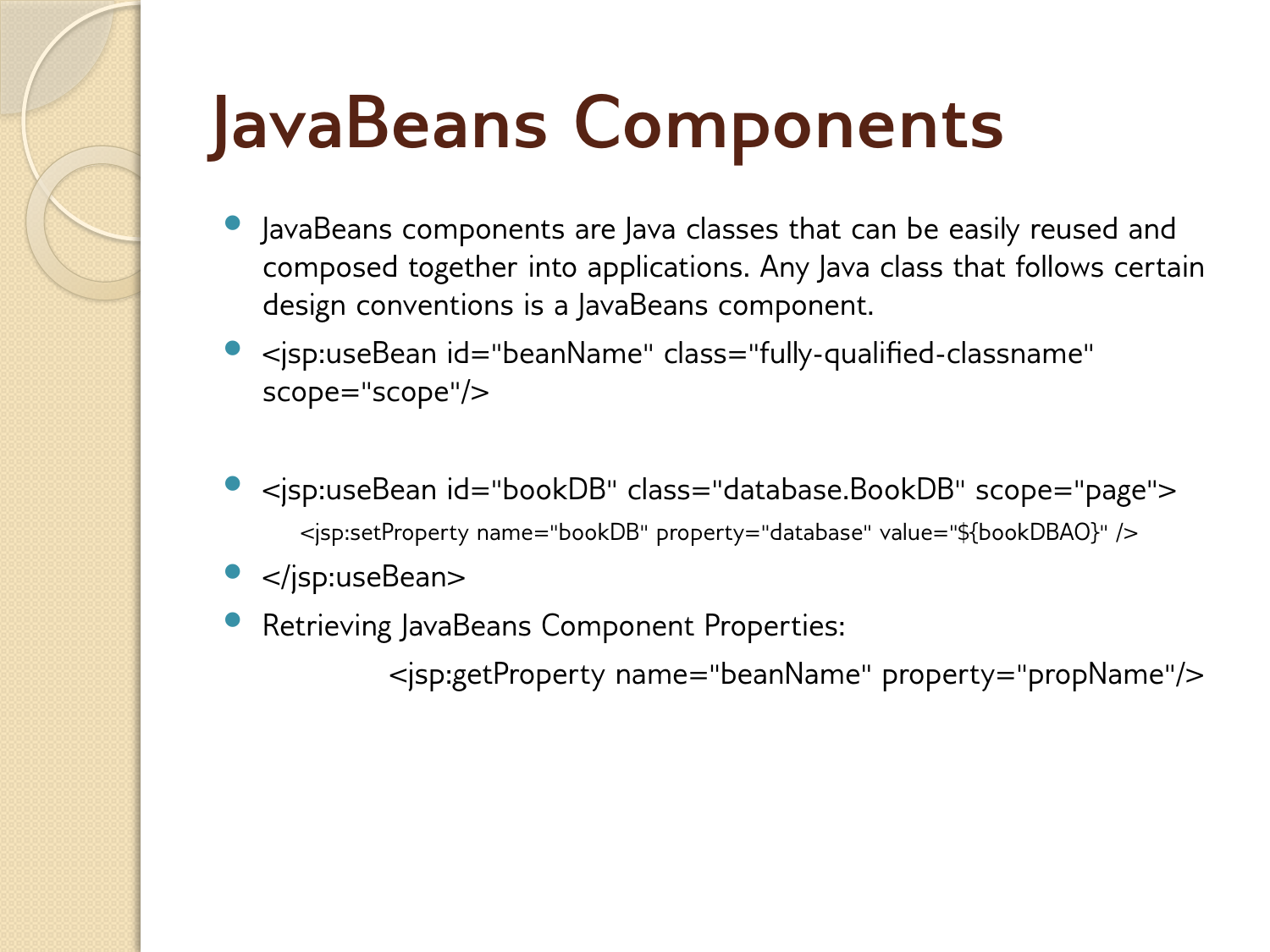

# JavaBeans Components
JavaBeans components are Java classes that can be easily reused and composed together into applications. Any Java class that follows certain design conventions is a JavaBeans component.
<jsp:useBean id="beanName" class="fully-qualified-classname" scope="scope"/>

<jsp:useBean id="bookDB" class="database.BookDB" scope="page">
	<jsp:setProperty name="bookDB" property="database" value="${bookDBAO}" />
</jsp:useBean>
Retrieving JavaBeans Component Properties:
		<jsp:getProperty name="beanName" property="propName"/>